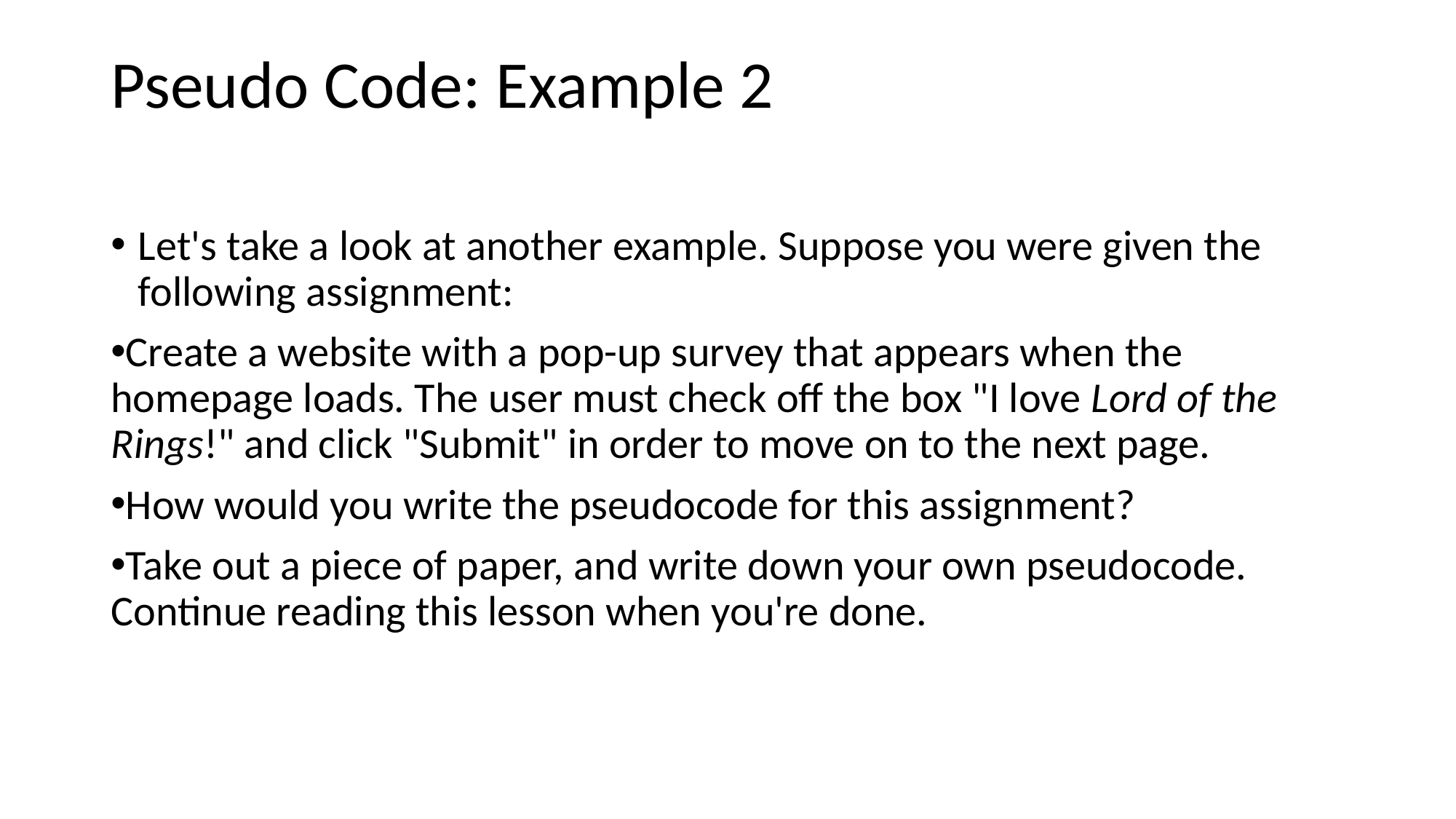

# Pseudo Code: Example 2

Let's take a look at another example. Suppose you were given the following assignment:
Create a website with a pop-up survey that appears when the homepage loads. The user must check off the box "I love Lord of the Rings!" and click "Submit" in order to move on to the next page.
How would you write the pseudocode for this assignment?
Take out a piece of paper, and write down your own pseudocode. Continue reading this lesson when you're done.